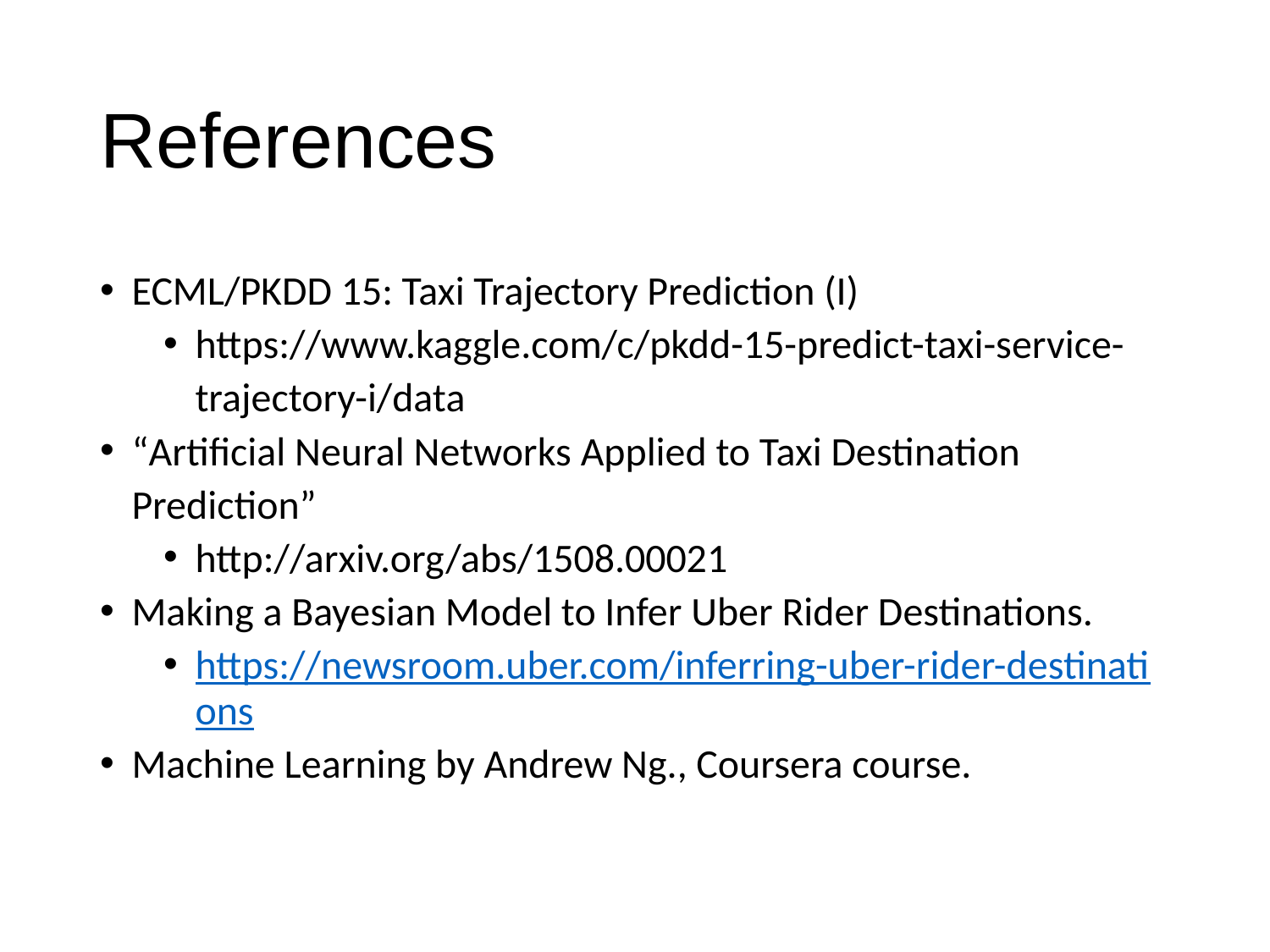

# References
ECML/PKDD 15: Taxi Trajectory Prediction (I)
https://www.kaggle.com/c/pkdd-15-predict-taxi-service-trajectory-i/data
“Artificial Neural Networks Applied to Taxi Destination Prediction”
http://arxiv.org/abs/1508.00021
Making a Bayesian Model to Infer Uber Rider Destinations.
https://newsroom.uber.com/inferring-uber-rider-destinations
Machine Learning by Andrew Ng., Coursera course.